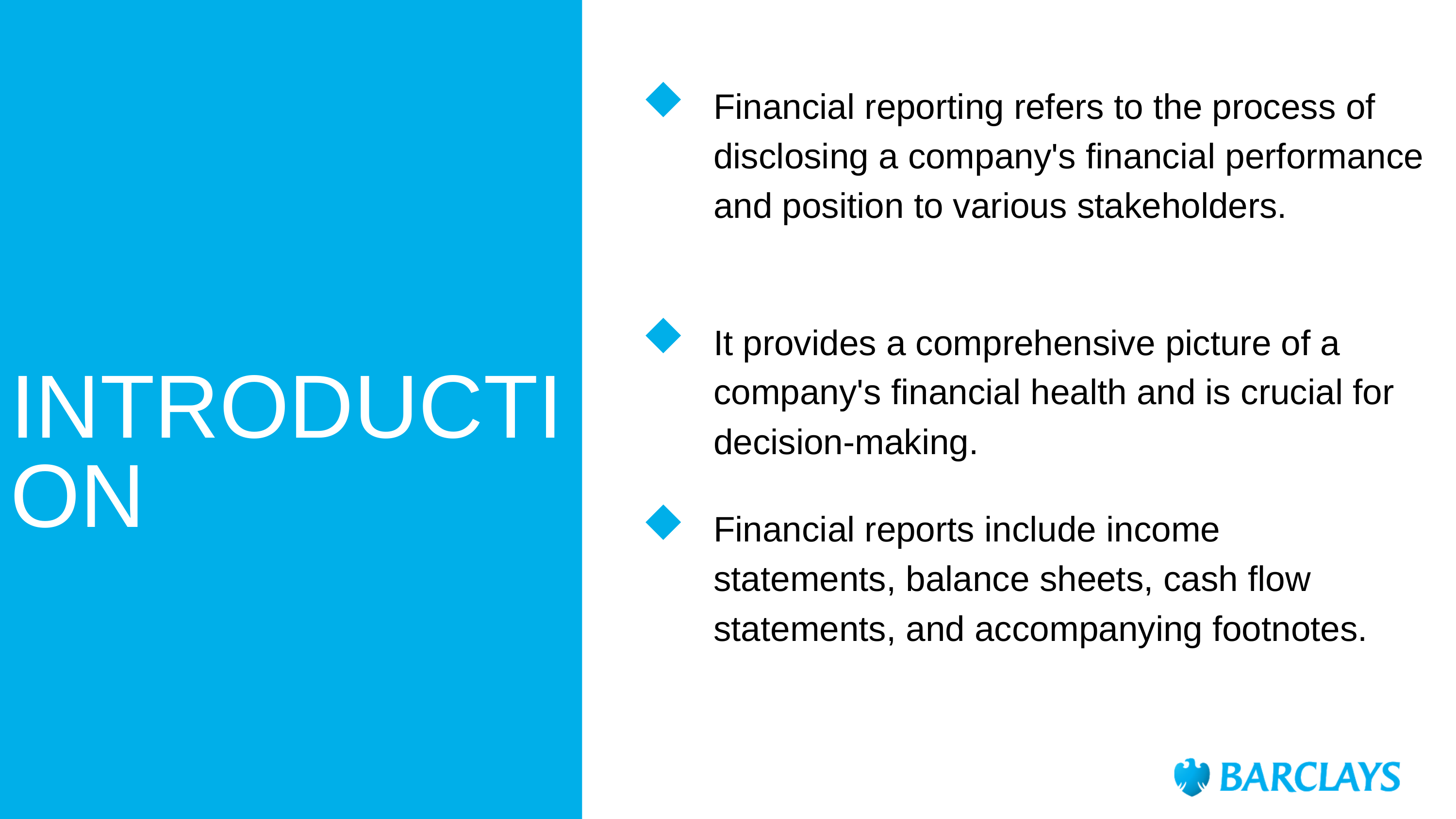

Financial reporting refers to the process of disclosing a company's financial performance and position to various stakeholders.
It provides a comprehensive picture of a company's financial health and is crucial for decision-making.

Financial reports include income statements, balance sheets, cash flow statements, and accompanying footnotes.

INTRODUCTION